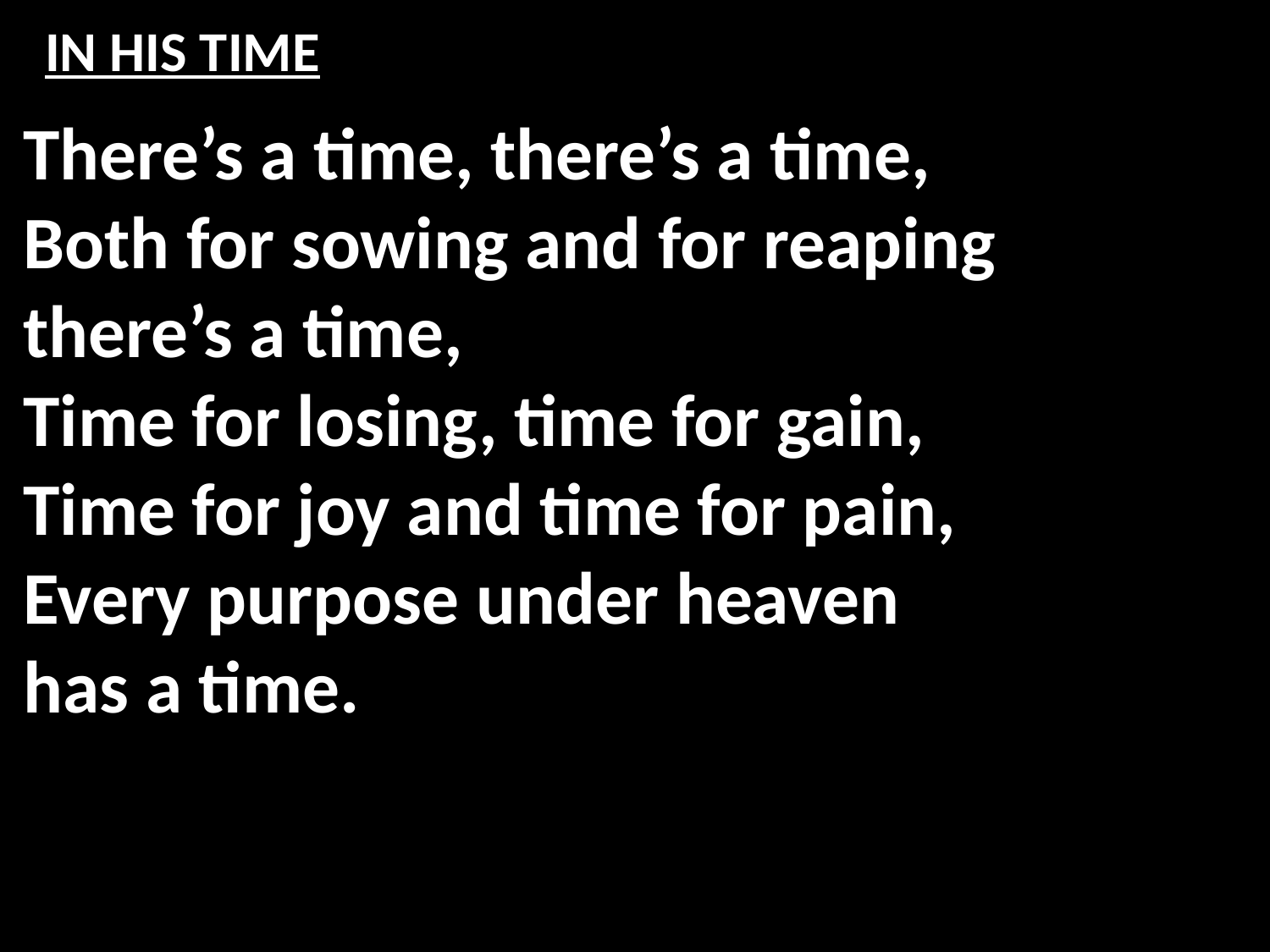

# IN HIS TIME
There’s a time, there’s a time,
Both for sowing and for reaping
there’s a time,
Time for losing, time for gain,
Time for joy and time for pain,
Every purpose under heaven
has a time.